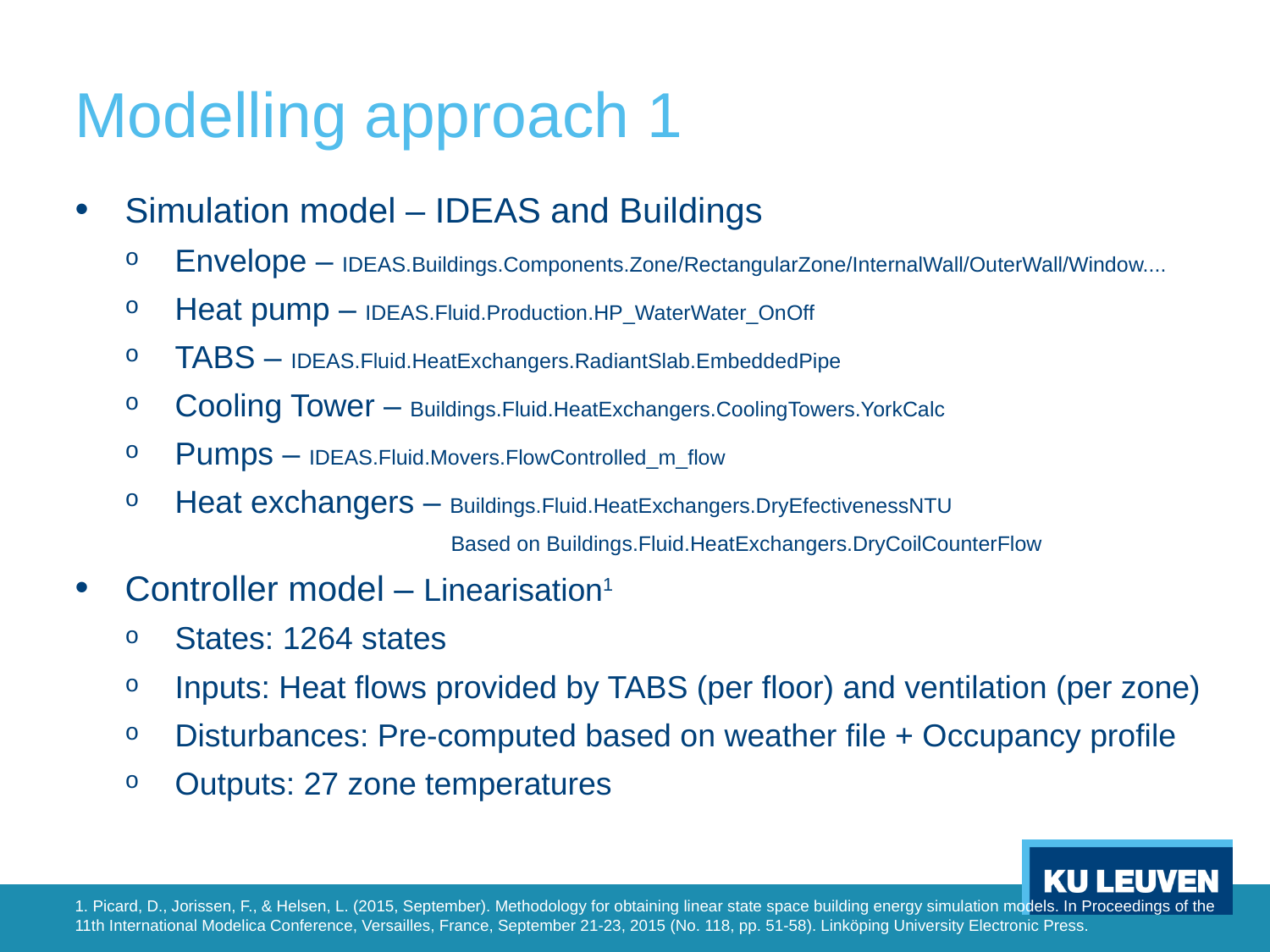

# Modelling approach 1
Simulation model – IDEAS and Buildings
Envelope – IDEAS.Buildings.Components.Zone/RectangularZone/InternalWall/OuterWall/Window....
Heat pump – IDEAS.Fluid.Production.HP_WaterWater_OnOff
TABS – IDEAS.Fluid.HeatExchangers.RadiantSlab.EmbeddedPipe
Cooling Tower – Buildings.Fluid.HeatExchangers.CoolingTowers.YorkCalc
Pumps – IDEAS.Fluid.Movers.FlowControlled_m_flow
Heat exchangers – Buildings.Fluid.HeatExchangers.DryEfectivenessNTU
                                                       Based on Buildings.Fluid.HeatExchangers.DryCoilCounterFlow
Controller model – Linearisation1
States: 1264 states
Inputs: Heat flows provided by TABS (per floor) and ventilation (per zone)
Disturbances: Pre-computed based on weather file + Occupancy profile
Outputs: 27 zone temperatures

1. Picard, D., Jorissen, F., & Helsen, L. (2015, September). Methodology for obtaining linear state space building energy simulation models. In Proceedings of the 11th International Modelica Conference, Versailles, France, September 21-23, 2015 (No. 118, pp. 51-58). Linköping University Electronic Press.